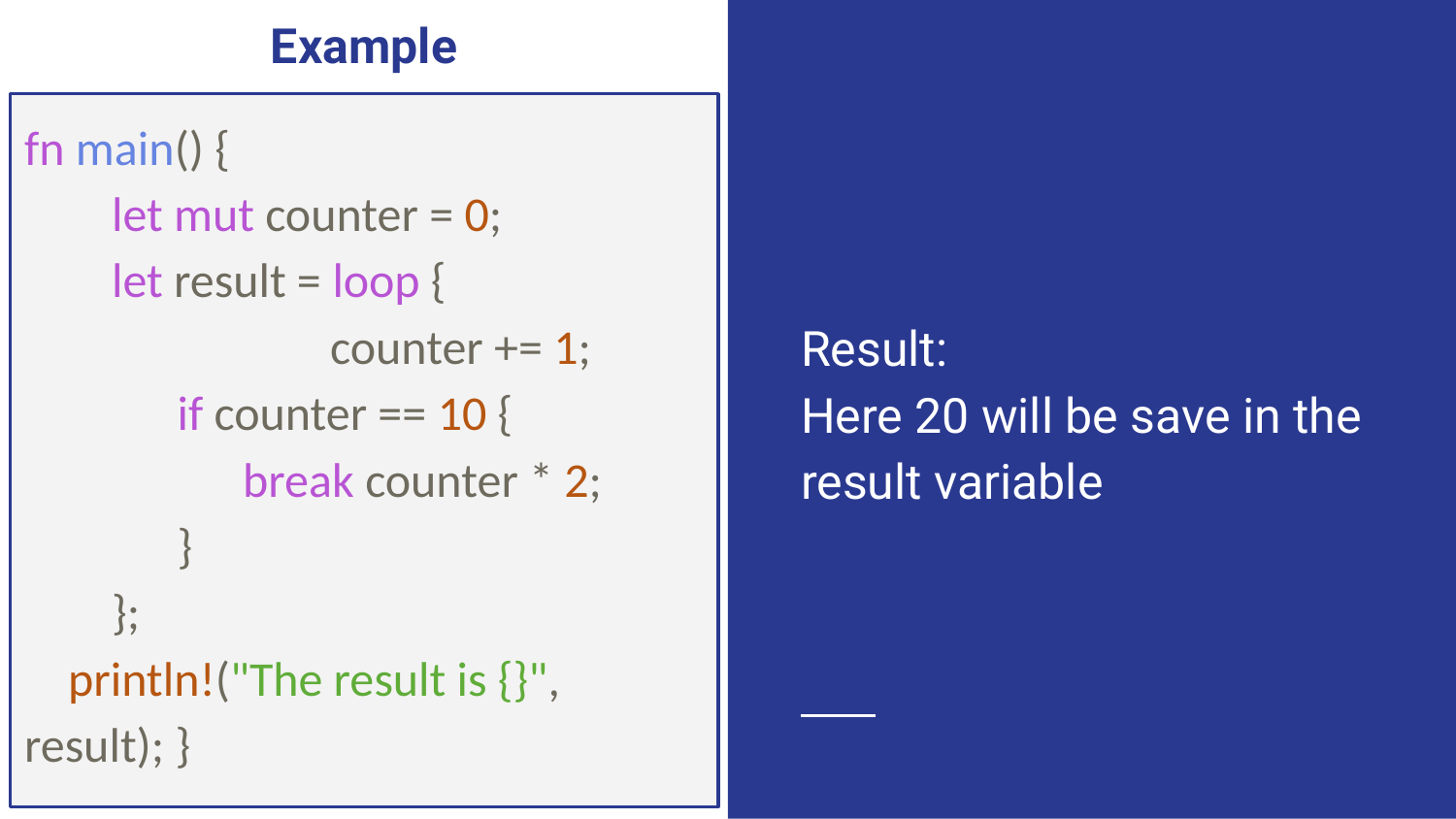

# Example
fn main() {
        let mut counter = 0;
        let result = loop {
                            counter += 1;
              if counter == 10 {
                    break counter * 2;
              }
        };
    println!("The result is {}", result); }

Result:
Here 20 will be save in the result variable